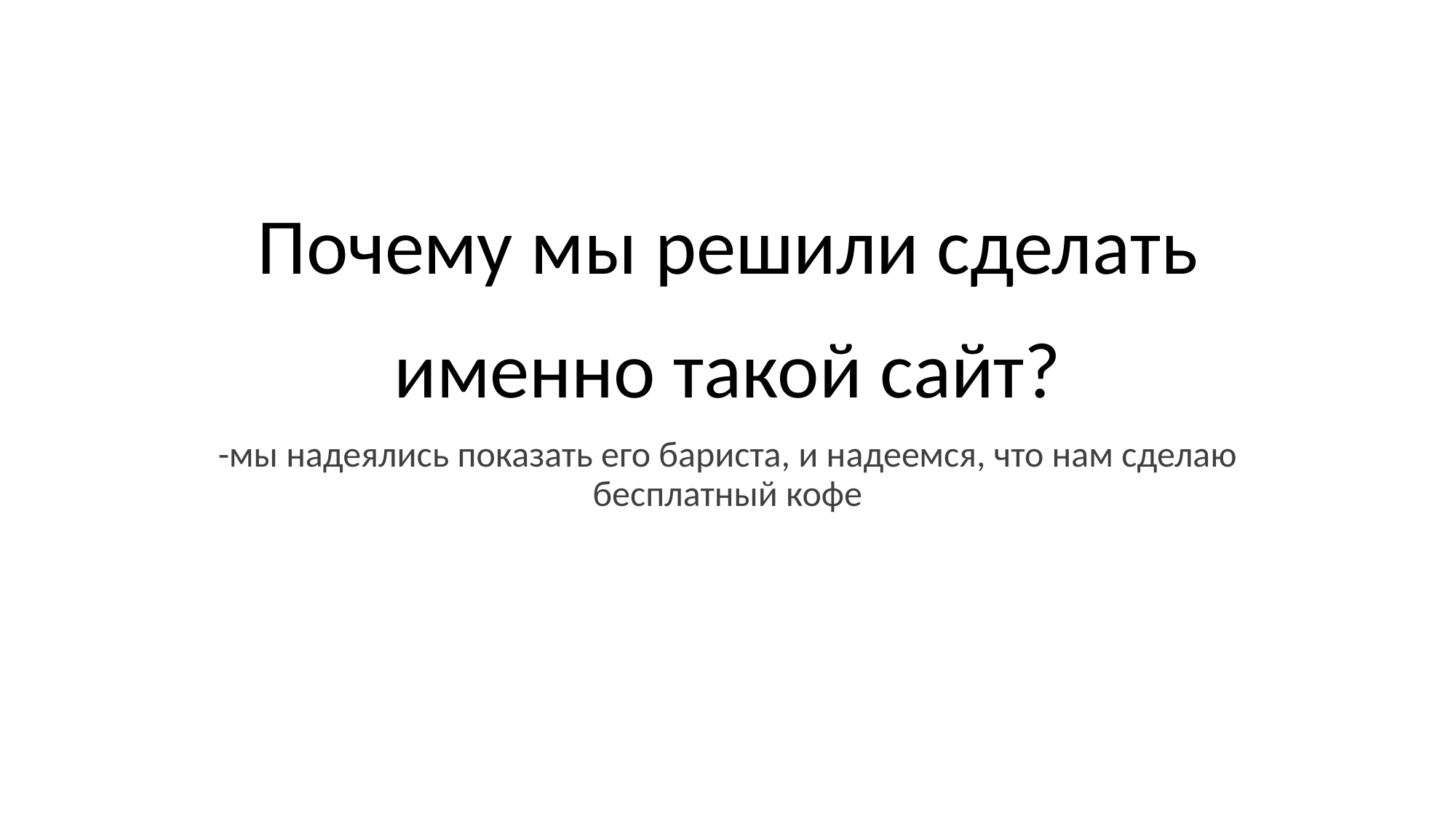

# Почему мы решили сделать именно такой сайт?
-мы надеялись показать его бариста, и надеемся, что нам сделаю бесплатный кофе